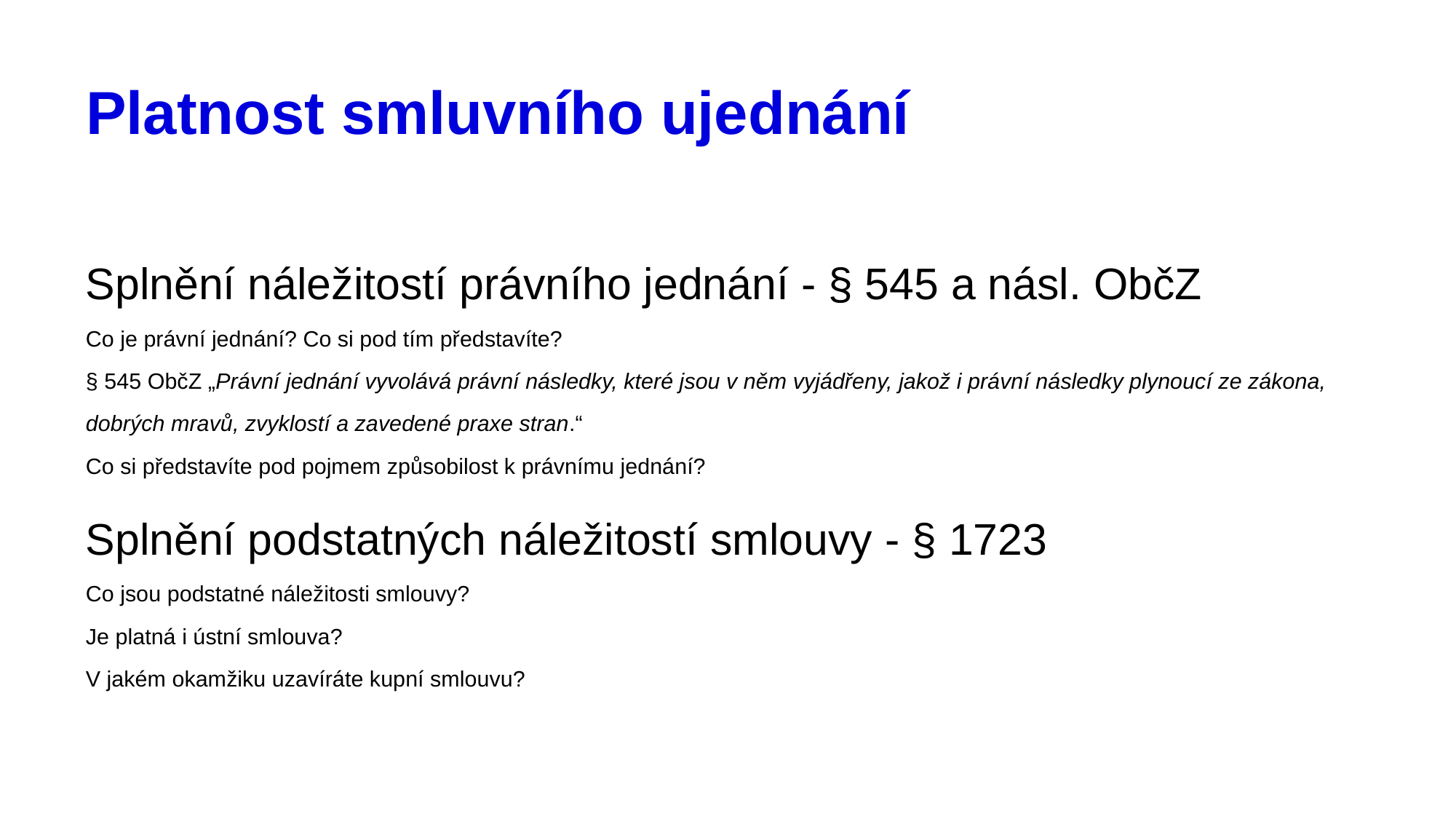

# Platnost smluvního ujednání
Splnění náležitostí právního jednání - § 545 a násl. ObčZ
Co je právní jednání? Co si pod tím představíte?
§ 545 ObčZ „Právní jednání vyvolává právní následky, které jsou v něm vyjádřeny, jakož i právní následky plynoucí ze zákona, dobrých mravů, zvyklostí a zavedené praxe stran.“
Co si představíte pod pojmem způsobilost k právnímu jednání?
Splnění podstatných náležitostí smlouvy - § 1723
Co jsou podstatné náležitosti smlouvy?
Je platná i ústní smlouva?
V jakém okamžiku uzavíráte kupní smlouvu?